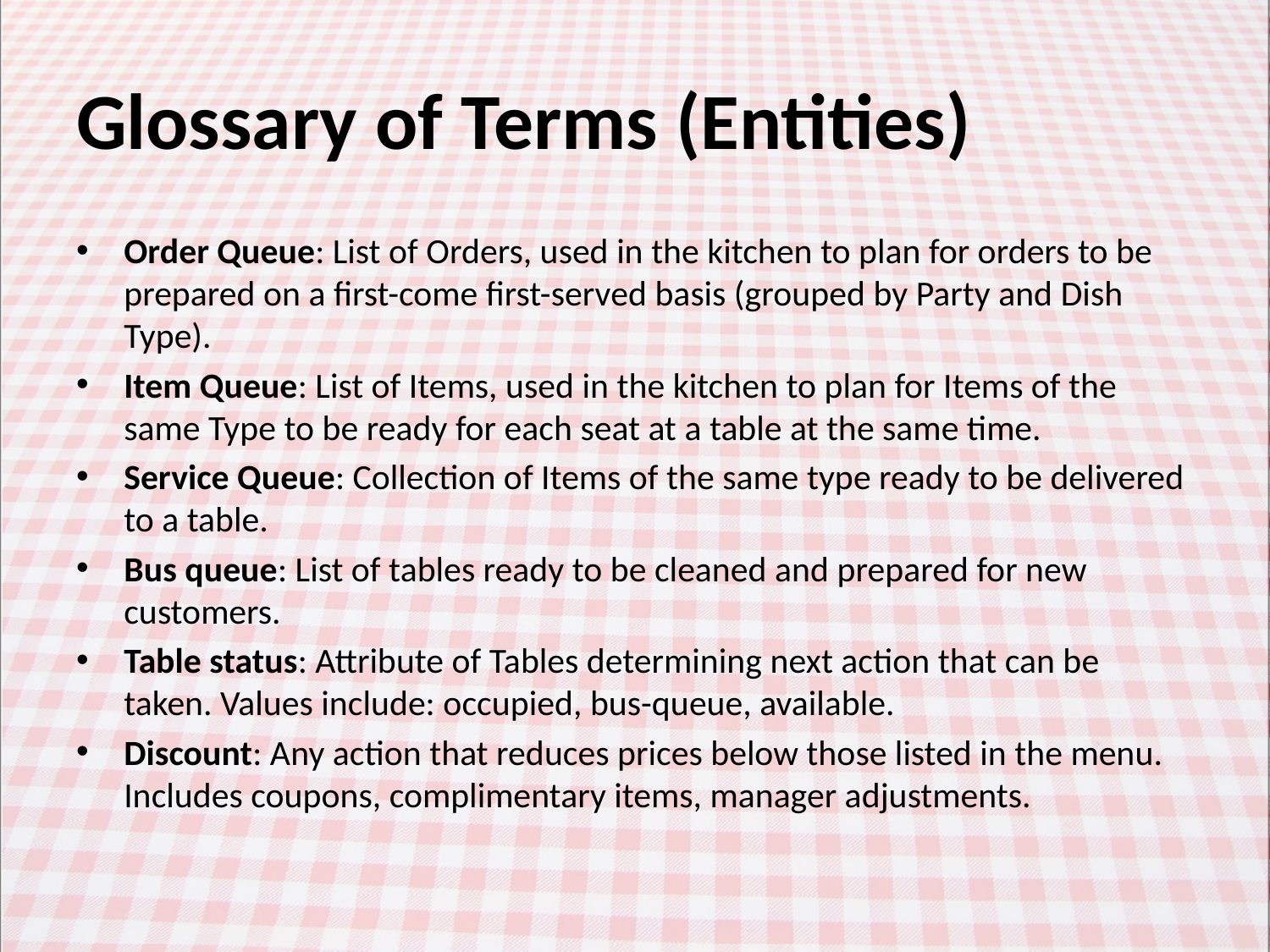

# Glossary of Terms (Entities)
Order Queue: List of Orders, used in the kitchen to plan for orders to be prepared on a first-come first-served basis (grouped by Party and Dish Type).
Item Queue: List of Items, used in the kitchen to plan for Items of the same Type to be ready for each seat at a table at the same time.
Service Queue: Collection of Items of the same type ready to be delivered to a table.
Bus queue: List of tables ready to be cleaned and prepared for new customers.
Table status: Attribute of Tables determining next action that can be taken. Values include: occupied, bus-queue, available.
Discount: Any action that reduces prices below those listed in the menu. Includes coupons, complimentary items, manager adjustments.